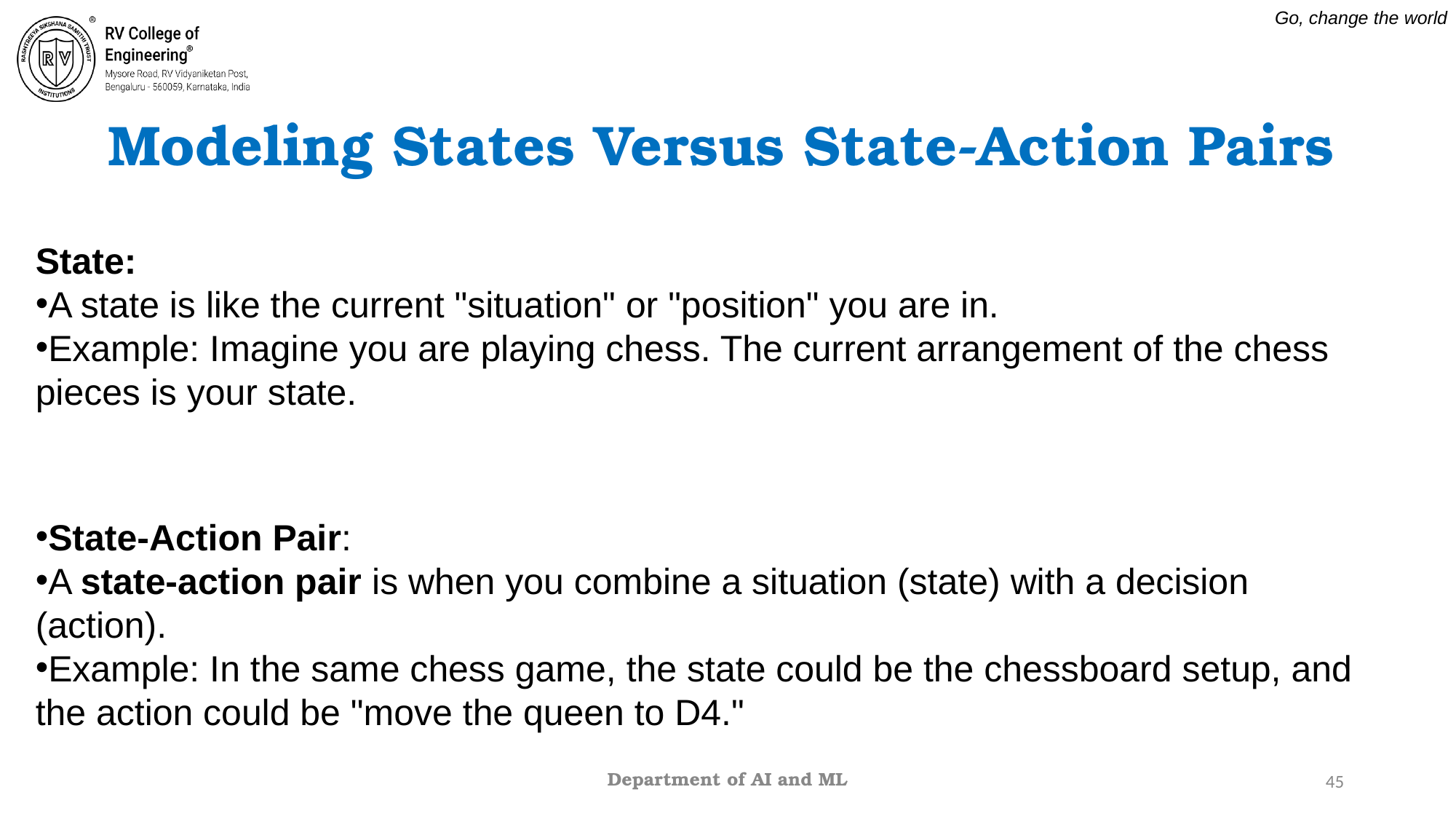

# Modeling States Versus State-Action Pairs
State:
A state is like the current "situation" or "position" you are in.
Example: Imagine you are playing chess. The current arrangement of the chess pieces is your state.

State-Action Pair:
A state-action pair is when you combine a situation (state) with a decision (action).
Example: In the same chess game, the state could be the chessboard setup, and the action could be "move the queen to D4."

Department of AI and ML
45